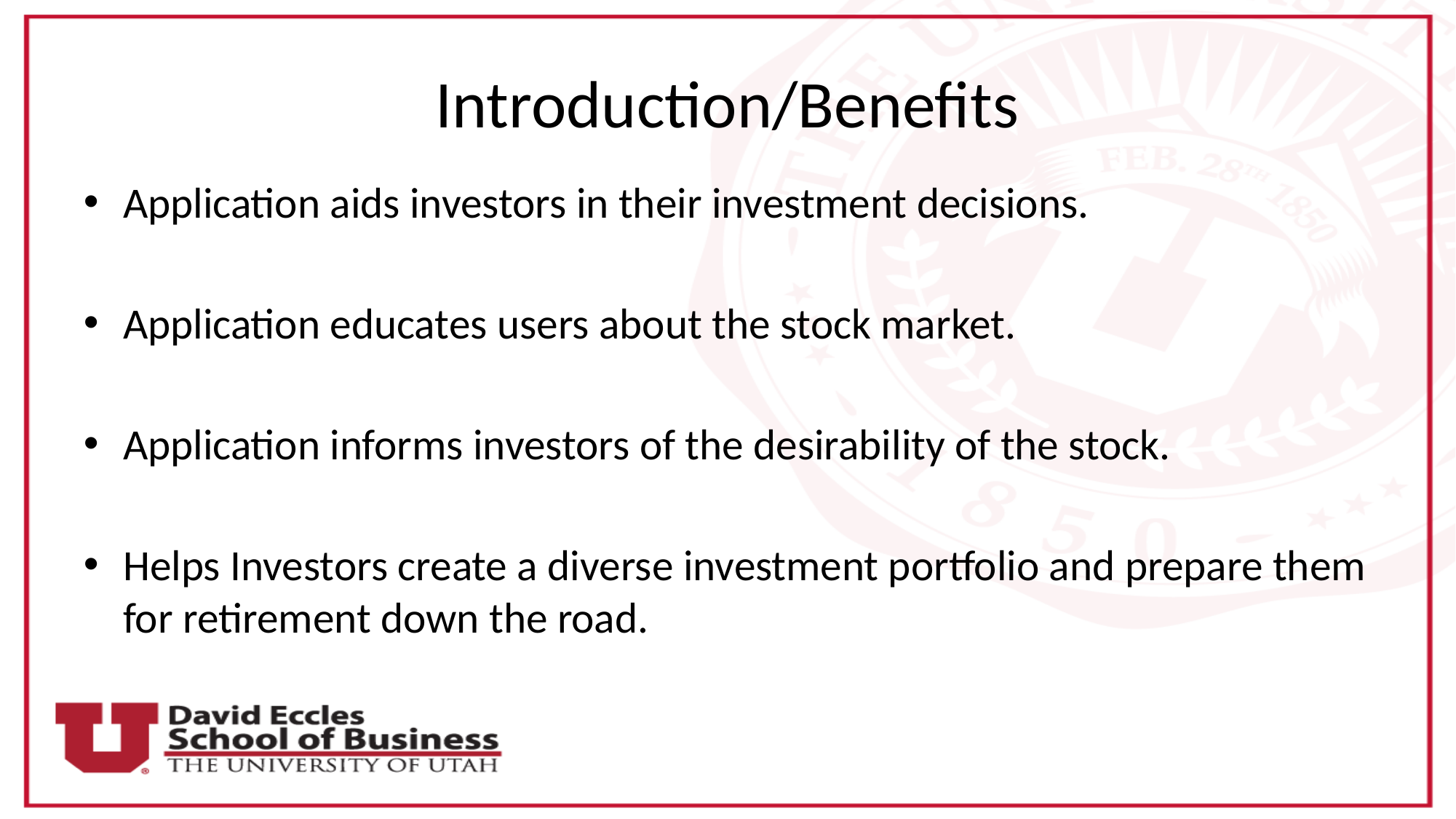

# Introduction/Benefits
Application aids investors in their investment decisions.

Application educates users about the stock market.

Application informs investors of the desirability of the stock.

Helps Investors create a diverse investment portfolio and prepare them for retirement down the road.